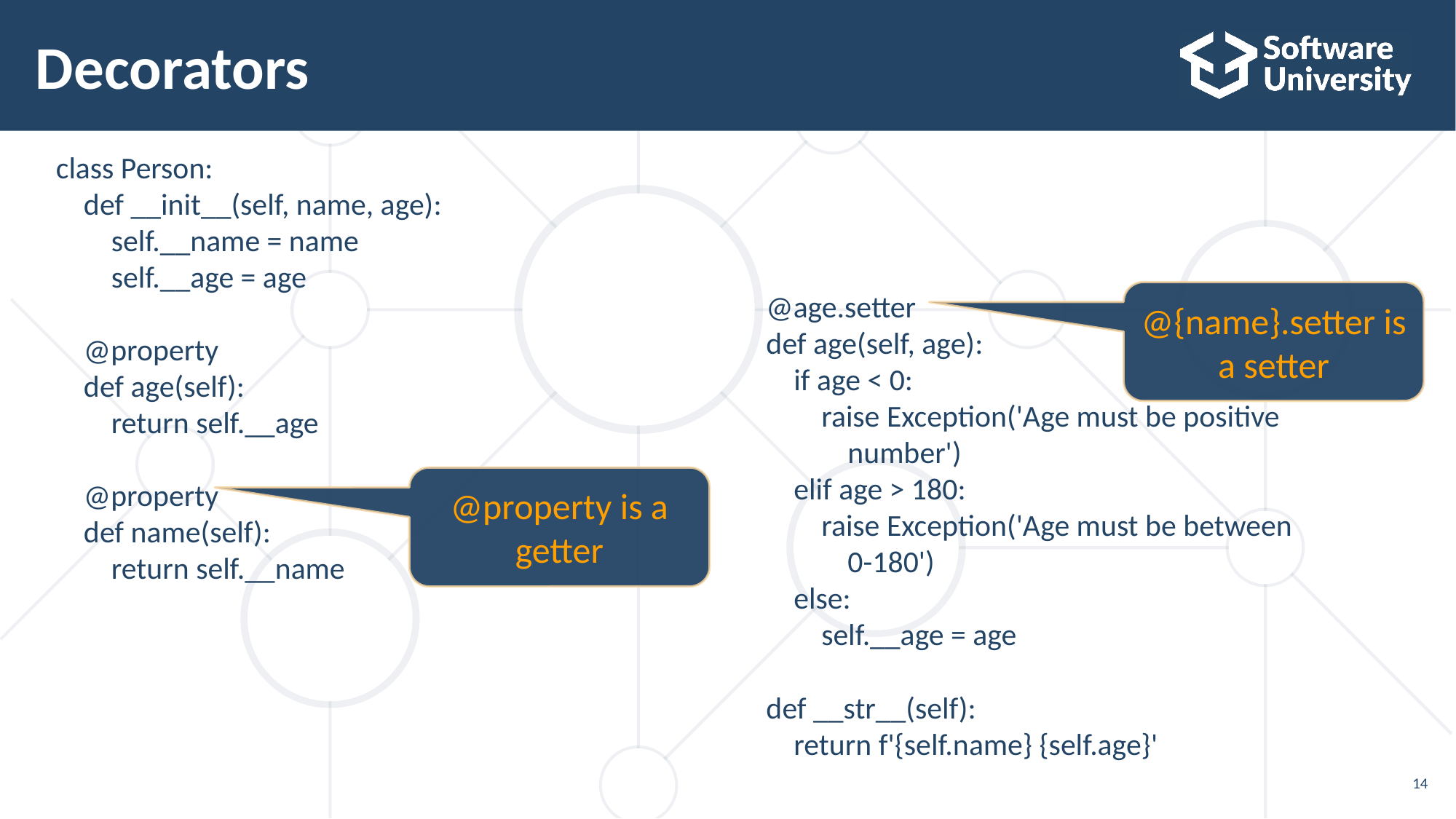

# Decorators

class Person:
    def __init__(self, name, age):
        self.__name = name
        self.__age = age

    @property
    def age(self):
        return self.__age

    @property
    def name(self):
        return self.__name

    @age.setter
    def age(self, age):
        if age < 0:
            raise Exception('Age must be positive 	number')
        elif age > 180:
            raise Exception('Age must be between 	0-180')
        else:
            self.__age = age

    def __str__(self):
        return f'{self.name} {self.age}'

@{name}.setter is a setter
@property is a getter
14